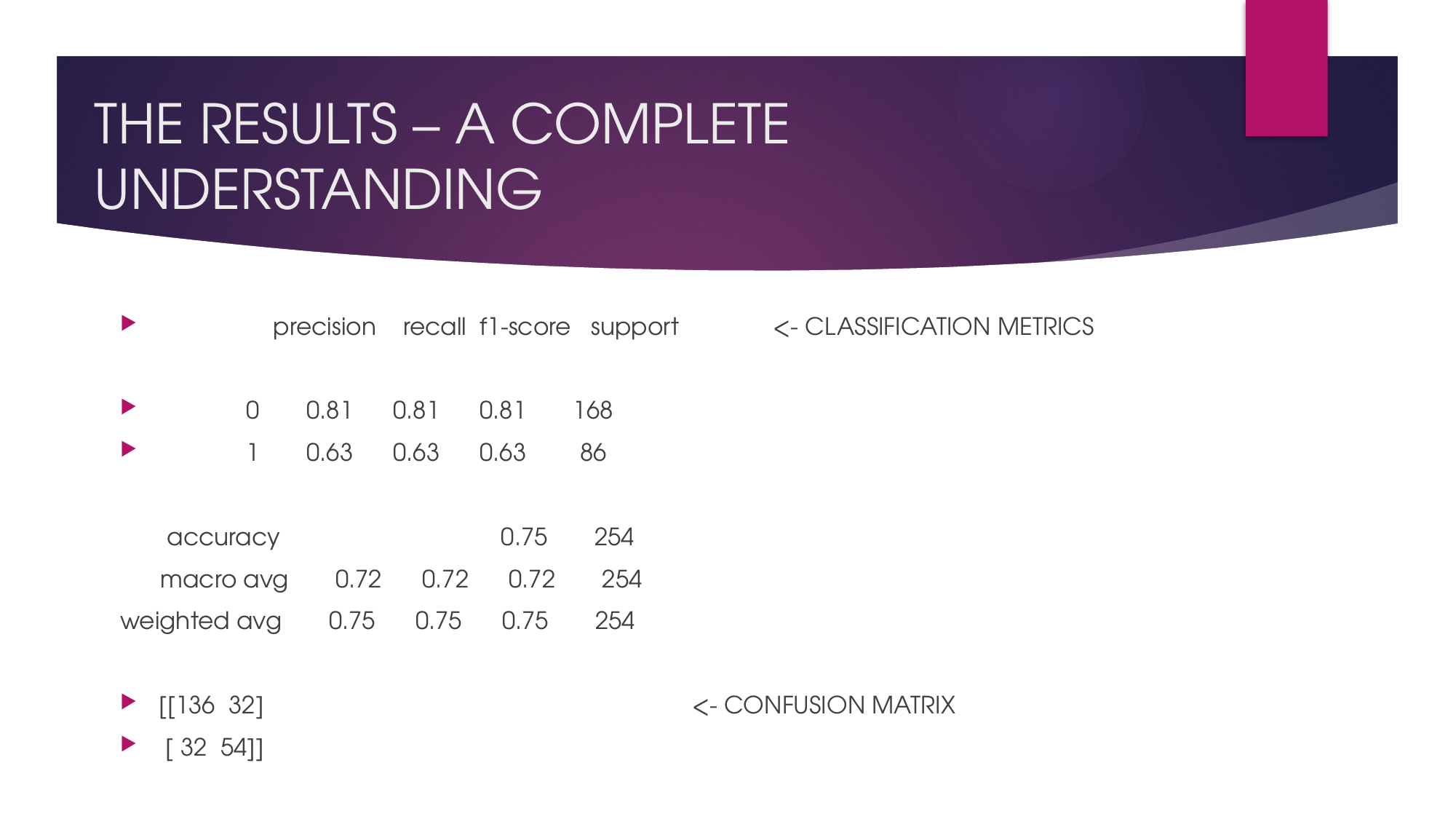

# THE RESULTS – A COMPLETE UNDERSTANDING
                 precision    recall  f1-score   support              <- CLASSIFICATION METRICS

             0       0.81      0.81      0.81       168
             1       0.63      0.63      0.63        86

       accuracy                                 0.75       254
      macro avg       0.72      0.72      0.72       254
weighted avg       0.75      0.75      0.75       254

[[136  32]                                                                <- CONFUSION MATRIX
 [ 32  54]]